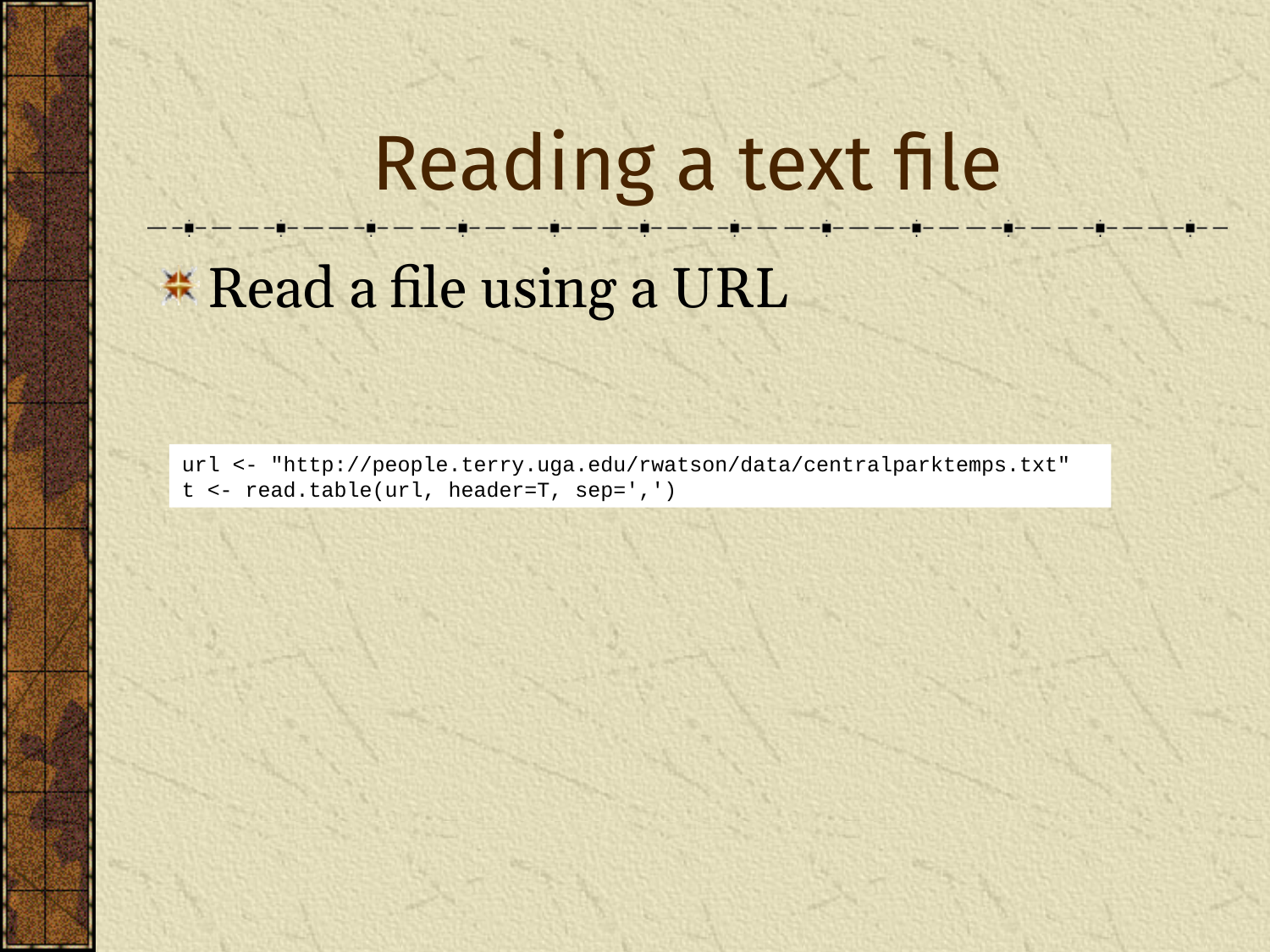

# Reading a text file
Read a file using a URL
url <- "http://people.terry.uga.edu/rwatson/data/centralparktemps.txt"
t <- read.table(url, header=T, sep=',')